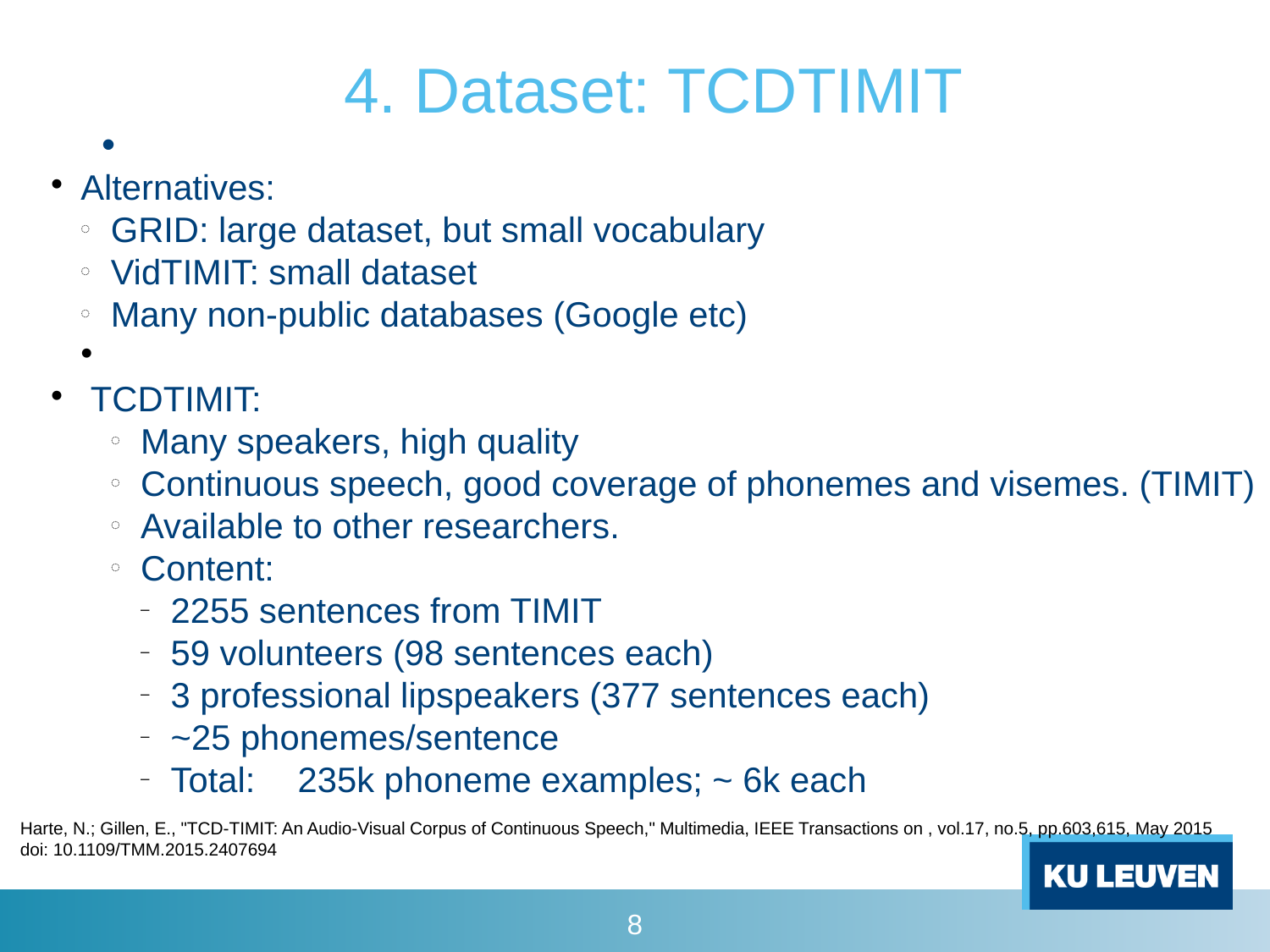

4. Dataset: TCDTIMIT

Alternatives:
GRID: large dataset, but small vocabulary
VidTIMIT: small dataset
Many non-public databases (Google etc)

 TCDTIMIT:
Many speakers, high quality
Continuous speech, good coverage of phonemes and visemes. (TIMIT)
Available to other researchers.
Content:
2255 sentences from TIMIT
59 volunteers (98 sentences each)
3 professional lipspeakers (377 sentences each)
~25 phonemes/sentence
Total: 	235k phoneme examples; ~ 6k each
Harte, N.; Gillen, E., "TCD-TIMIT: An Audio-Visual Corpus of Continuous Speech," Multimedia, IEEE Transactions on , vol.17, no.5, pp.603,615, May 2015 doi: 10.1109/TMM.2015.2407694

8